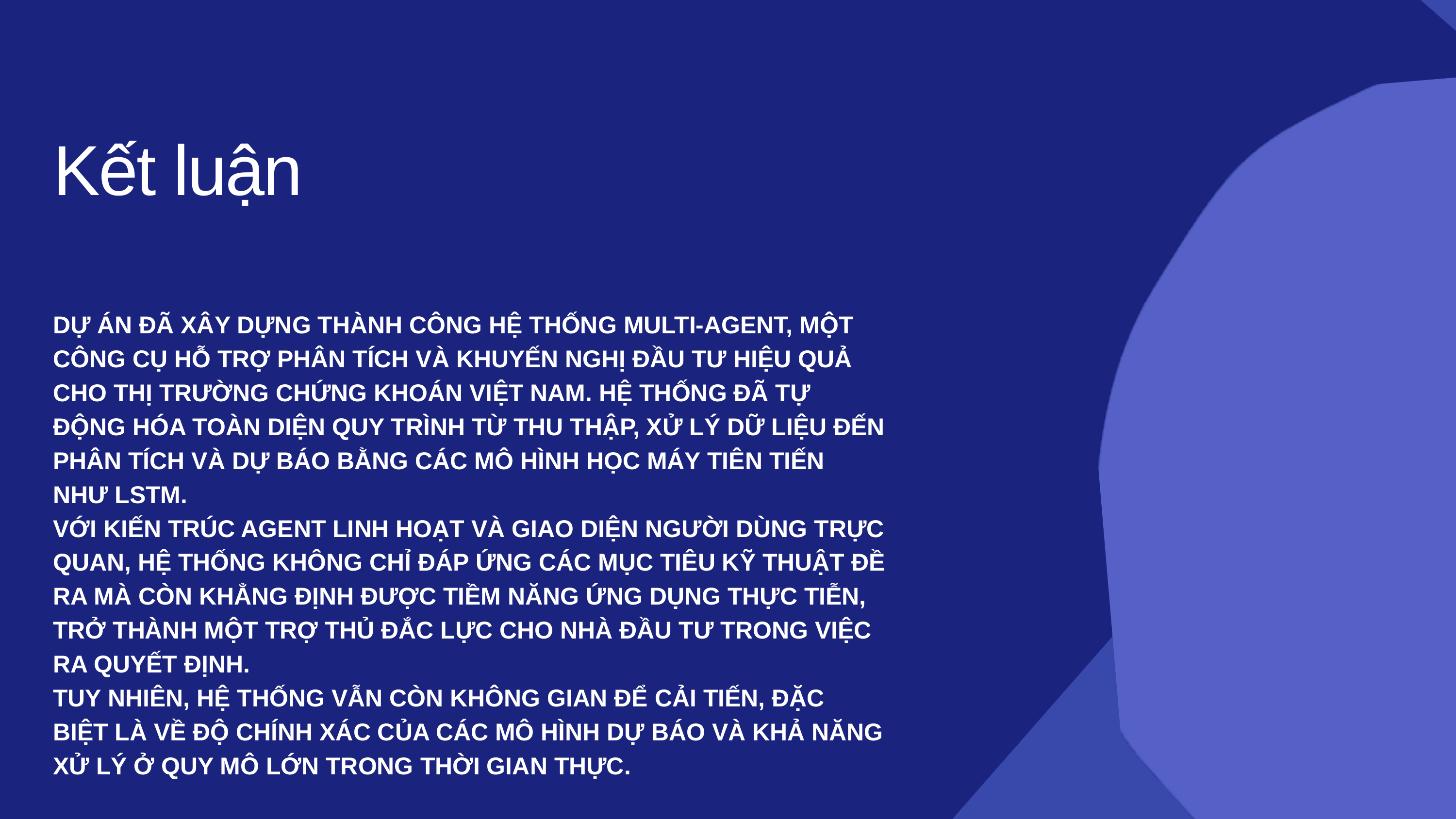

Kết luận
DỰ ÁN ĐÃ XÂY DỰNG THÀNH CÔNG HỆ THỐNG MULTI-AGENT, MỘT CÔNG CỤ HỖ TRỢ PHÂN TÍCH VÀ KHUYẾN NGHỊ ĐẦU TƯ HIỆU QUẢ CHO THỊ TRƯỜNG CHỨNG KHOÁN VIỆT NAM. HỆ THỐNG ĐÃ TỰ ĐỘNG HÓA TOÀN DIỆN QUY TRÌNH TỪ THU THẬP, XỬ LÝ DỮ LIỆU ĐẾN PHÂN TÍCH VÀ DỰ BÁO BẰNG CÁC MÔ HÌNH HỌC MÁY TIÊN TIẾN NHƯ LSTM.
VỚI KIẾN TRÚC AGENT LINH HOẠT VÀ GIAO DIỆN NGƯỜI DÙNG TRỰC QUAN, HỆ THỐNG KHÔNG CHỈ ĐÁP ỨNG CÁC MỤC TIÊU KỸ THUẬT ĐỀ RA MÀ CÒN KHẲNG ĐỊNH ĐƯỢC TIỀM NĂNG ỨNG DỤNG THỰC TIỄN, TRỞ THÀNH MỘT TRỢ THỦ ĐẮC LỰC CHO NHÀ ĐẦU TƯ TRONG VIỆC RA QUYẾT ĐỊNH.
TUY NHIÊN, HỆ THỐNG VẪN CÒN KHÔNG GIAN ĐỂ CẢI TIẾN, ĐẶC BIỆT LÀ VỀ ĐỘ CHÍNH XÁC CỦA CÁC MÔ HÌNH DỰ BÁO VÀ KHẢ NĂNG XỬ LÝ Ở QUY MÔ LỚN TRONG THỜI GIAN THỰC.